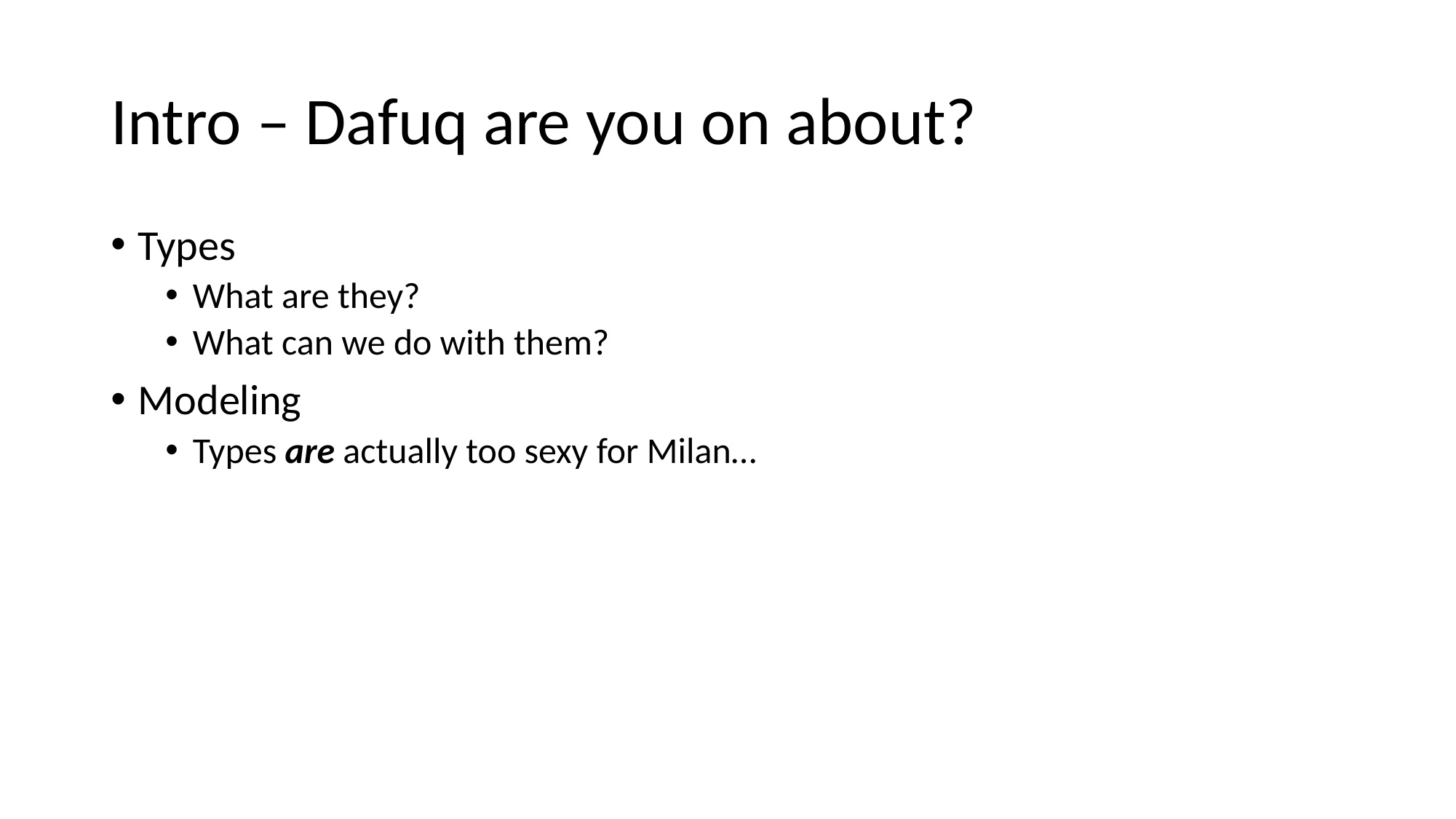

# Intro – Dafuq are you on about?
Types
What are they?
What can we do with them?
Modeling
Types are actually too sexy for Milan…